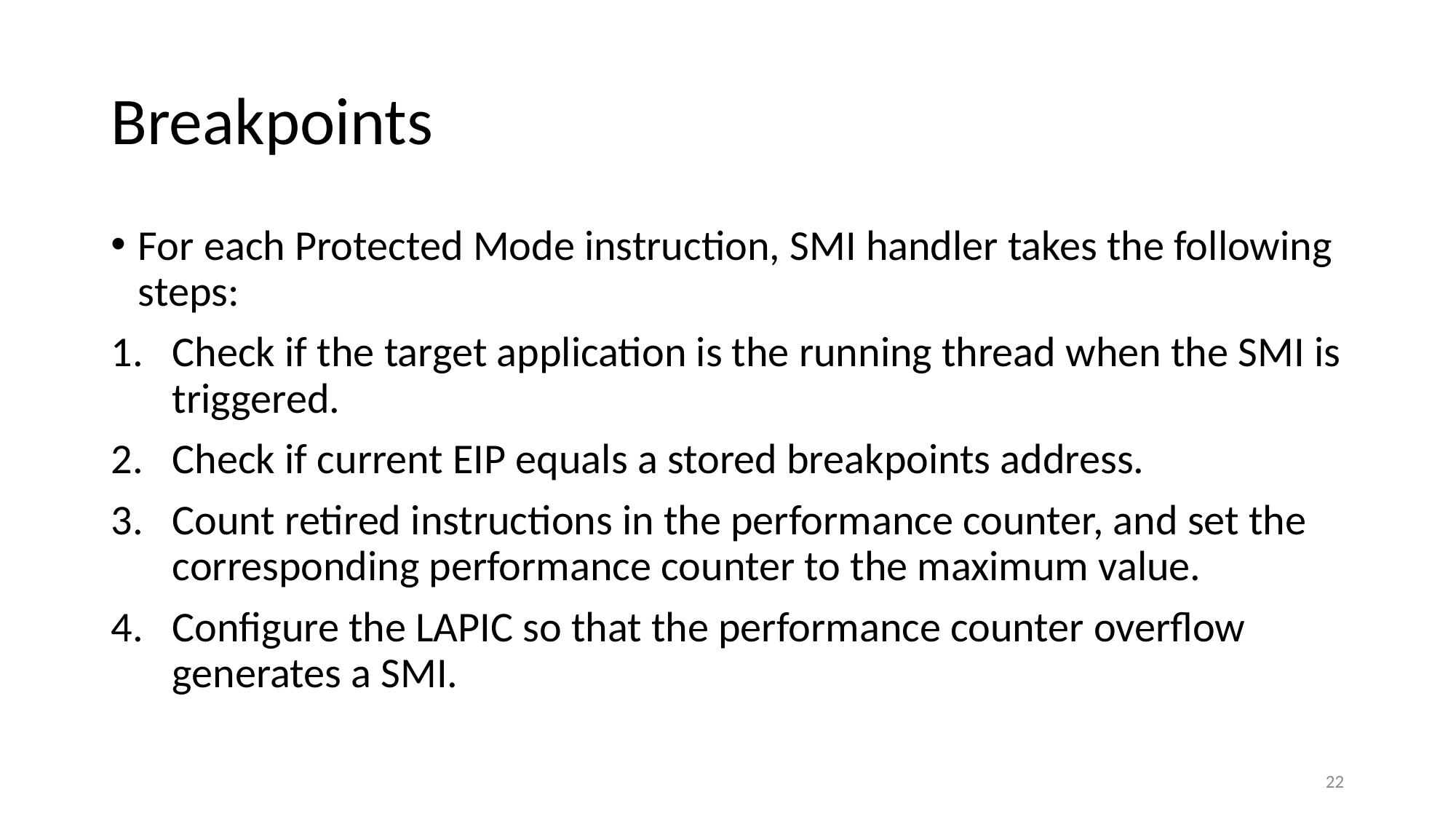

# Breakpoints
For each Protected Mode instruction, SMI handler takes the following steps:
Check if the target application is the running thread when the SMI is triggered.
Check if current EIP equals a stored breakpoints address.
Count retired instructions in the performance counter, and set the corresponding performance counter to the maximum value.
Configure the LAPIC so that the performance counter overflow generates a SMI.
22